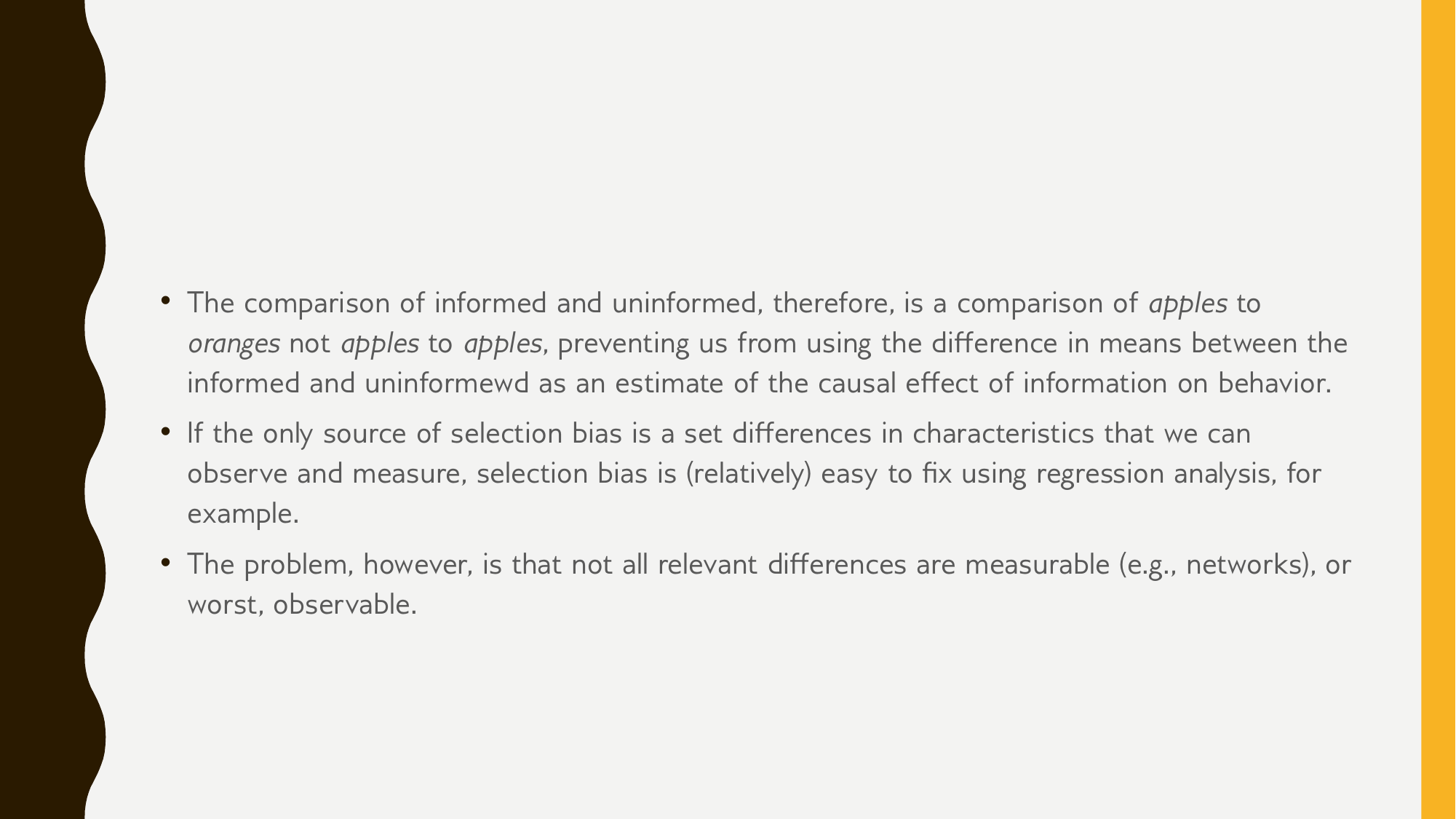

#
The comparison of informed and uninformed, therefore, is a comparison of apples to oranges not apples to apples, preventing us from using the difference in means between the informed and uninformewd as an estimate of the causal effect of information on behavior.
If the only source of selection bias is a set differences in characteristics that we can observe and measure, selection bias is (relatively) easy to fix using regression analysis, for example.
The problem, however, is that not all relevant differences are measurable (e.g., networks), or worst, observable.